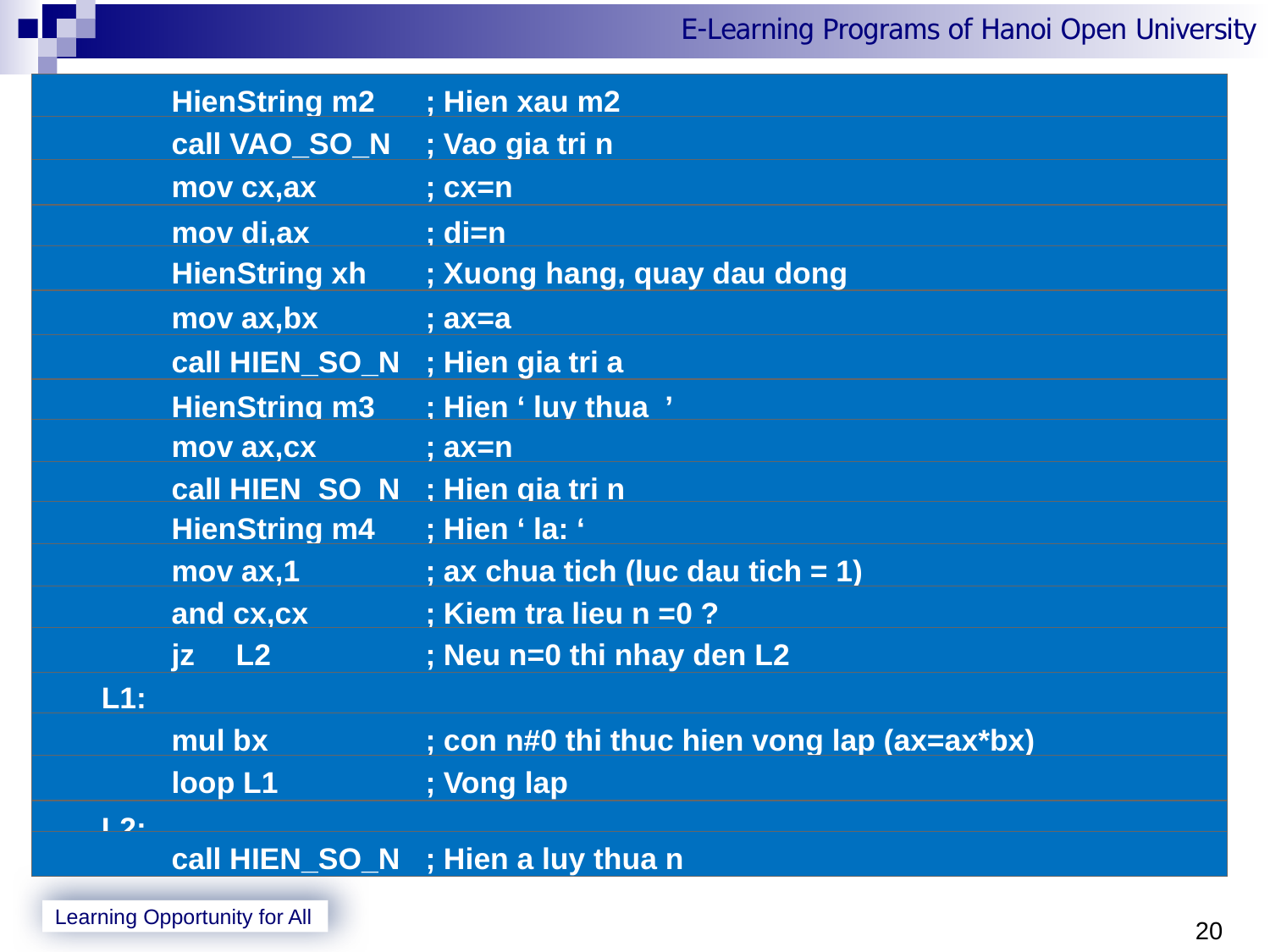

HienString m2	; Hien xau m2
	 	call VAO_SO_N	; Vao gia tri n
	 	mov cx,ax	; cx=n
		mov di,ax	; di=n
	 	HienString xh	; Xuong hang, quay dau dong
	 	mov ax,bx	; ax=a
	 	call HIEN_SO_N	; Hien gia tri a
	 	HienString m3	; Hien ‘ luy thua  ’
	 	mov ax,cx	; ax=n
	 	call HIEN_SO_N	; Hien gia tri n
	 	HienString m4	; Hien ‘ la: ‘
	 	mov ax,1	; ax chua tich (luc dau tich = 1)
	 	and cx,cx	; Kiem tra lieu n =0 ?
	 	jz     L2		; Neu n=0 thi nhay den L2
	 L1:
	 	mul bx		; con n#0 thi thuc hien vong lap (ax=ax*bx)
	 	loop L1		; Vong lap
	 L2:
		call HIEN_SO_N	; Hien a luy thua n
20